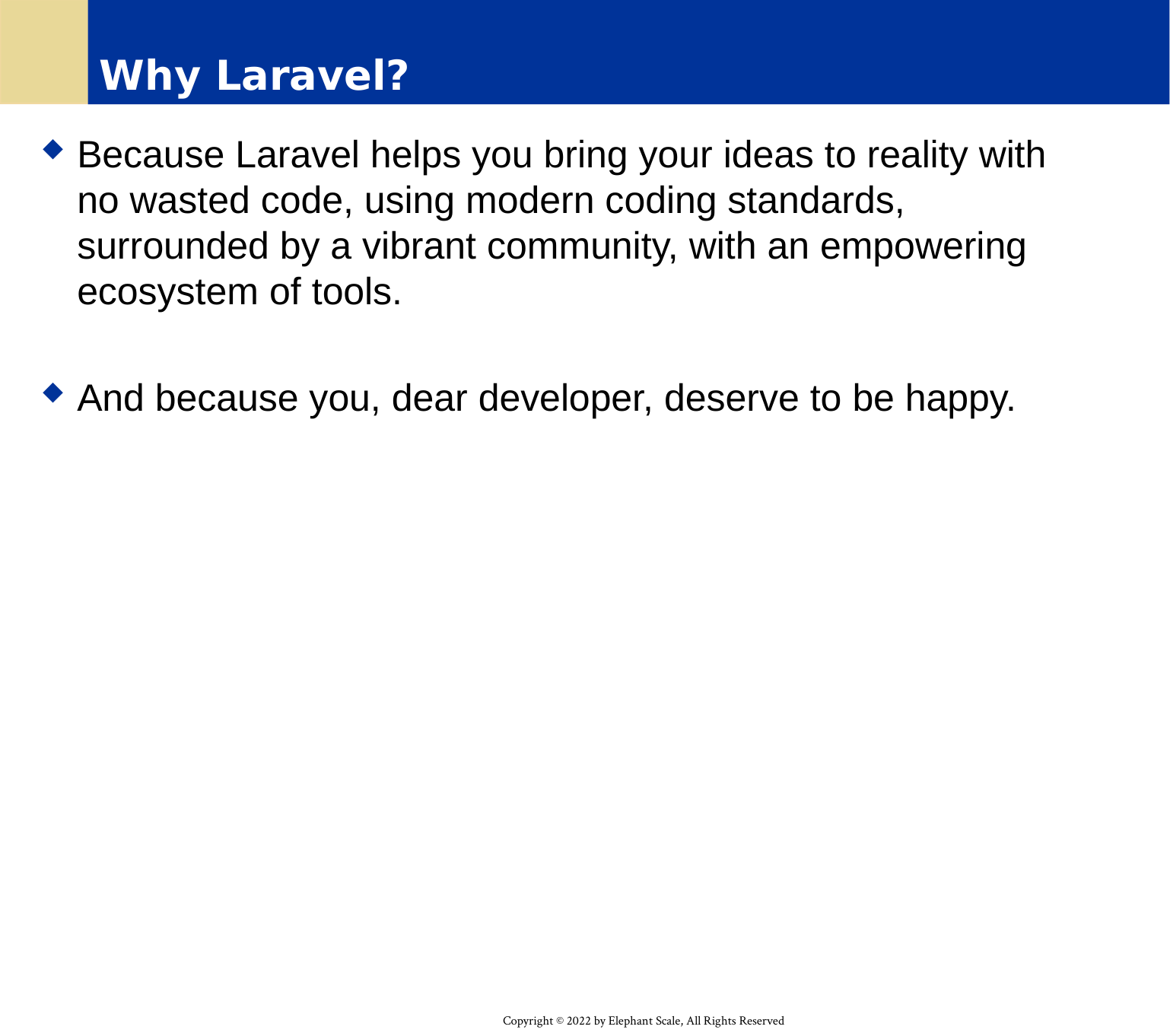

# Why Laravel?
Because Laravel helps you bring your ideas to reality with no wasted code, using modern coding standards, surrounded by a vibrant community, with an empowering ecosystem of tools.

And because you, dear developer, deserve to be happy.
Copyright © 2022 by Elephant Scale, All Rights Reserved